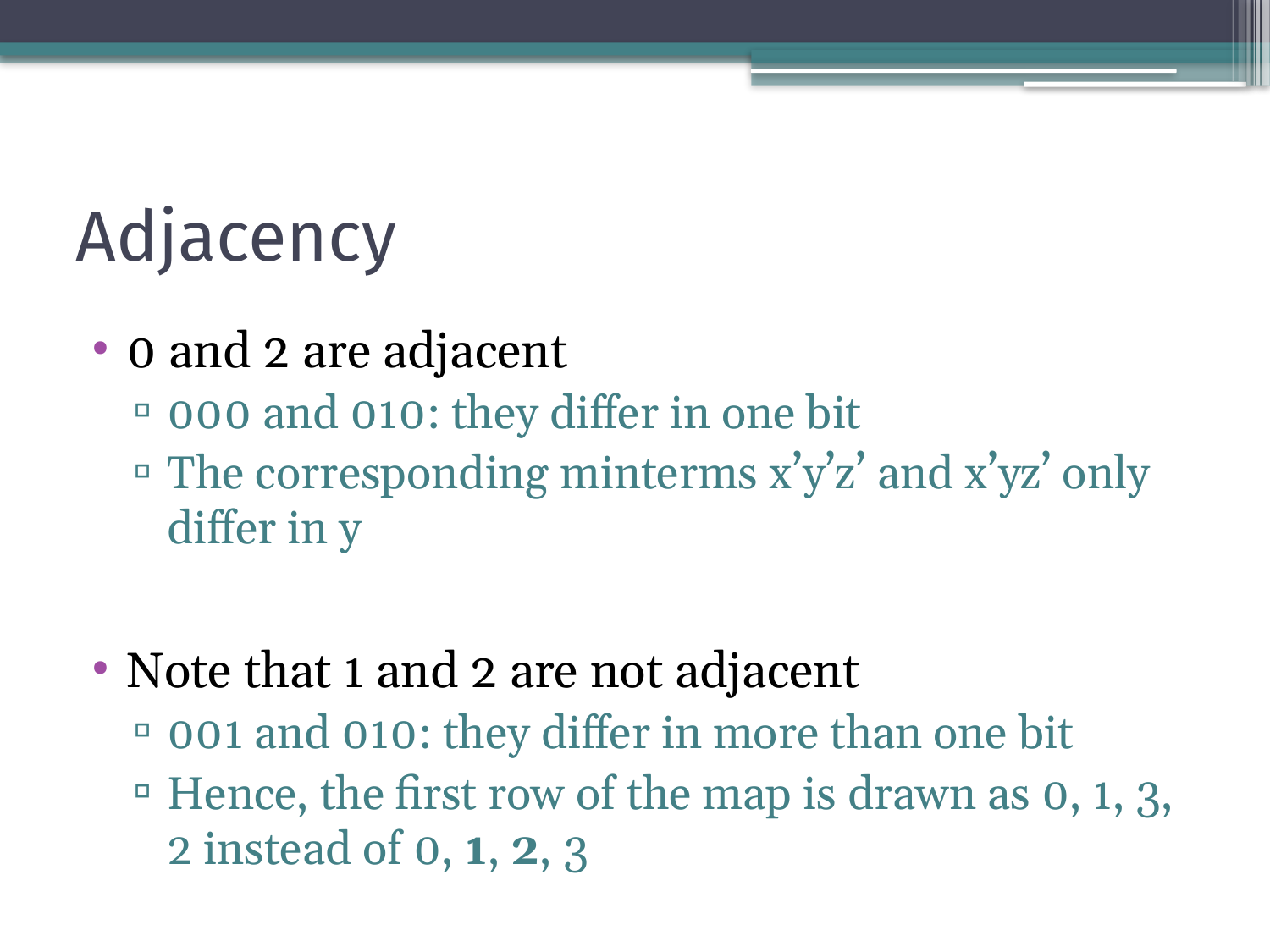

# Adjacency
0 and 2 are adjacent
000 and 010: they differ in one bit
The corresponding minterms x’y’z’ and x’yz’ only differ in y

Note that 1 and 2 are not adjacent
001 and 010: they differ in more than one bit
Hence, the first row of the map is drawn as 0, 1, 3, 2 instead of 0, 1, 2, 3